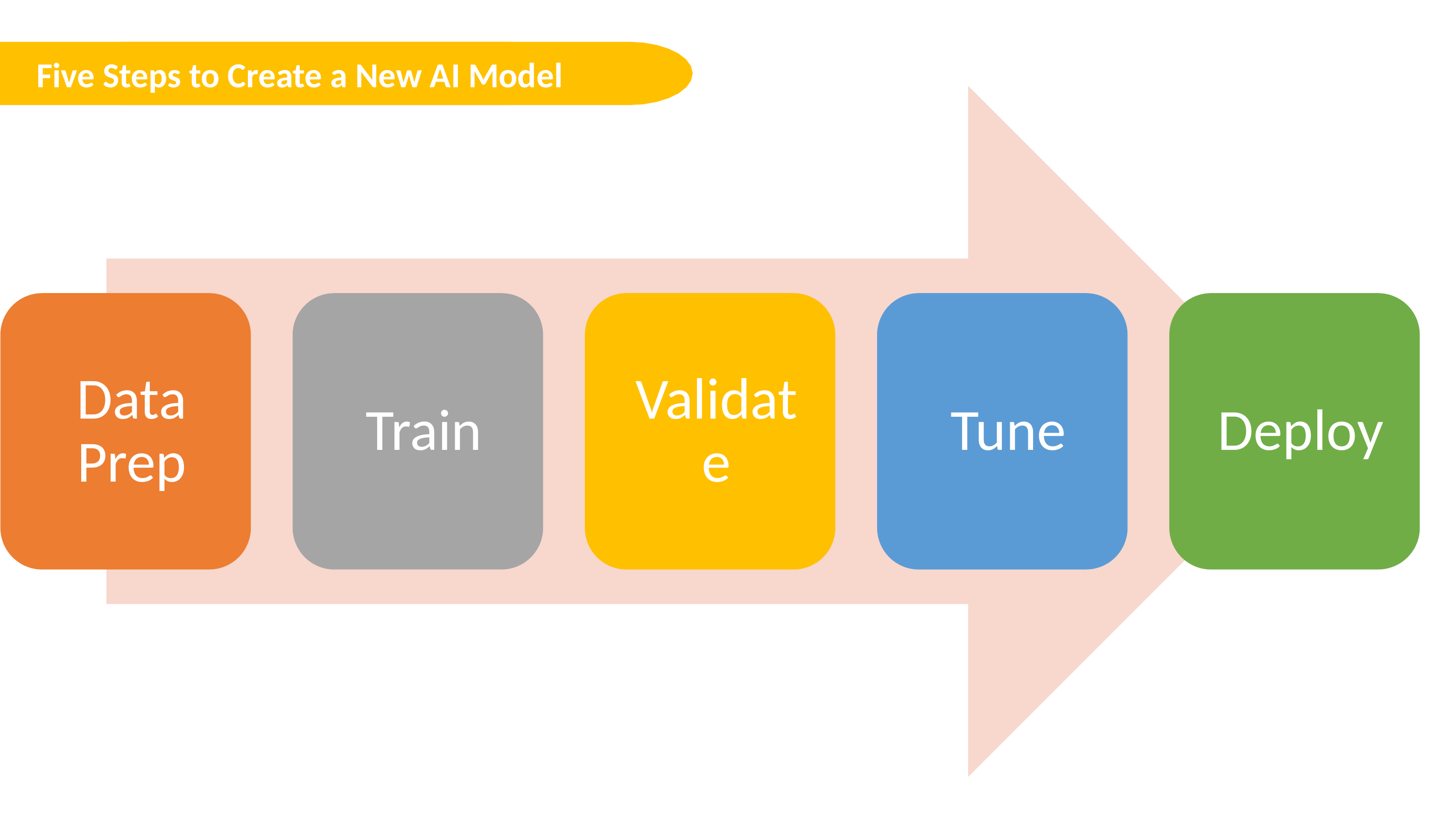

Five Steps to Create a New AI Model
Data Prep
Train
Validate
Tune
Deploy